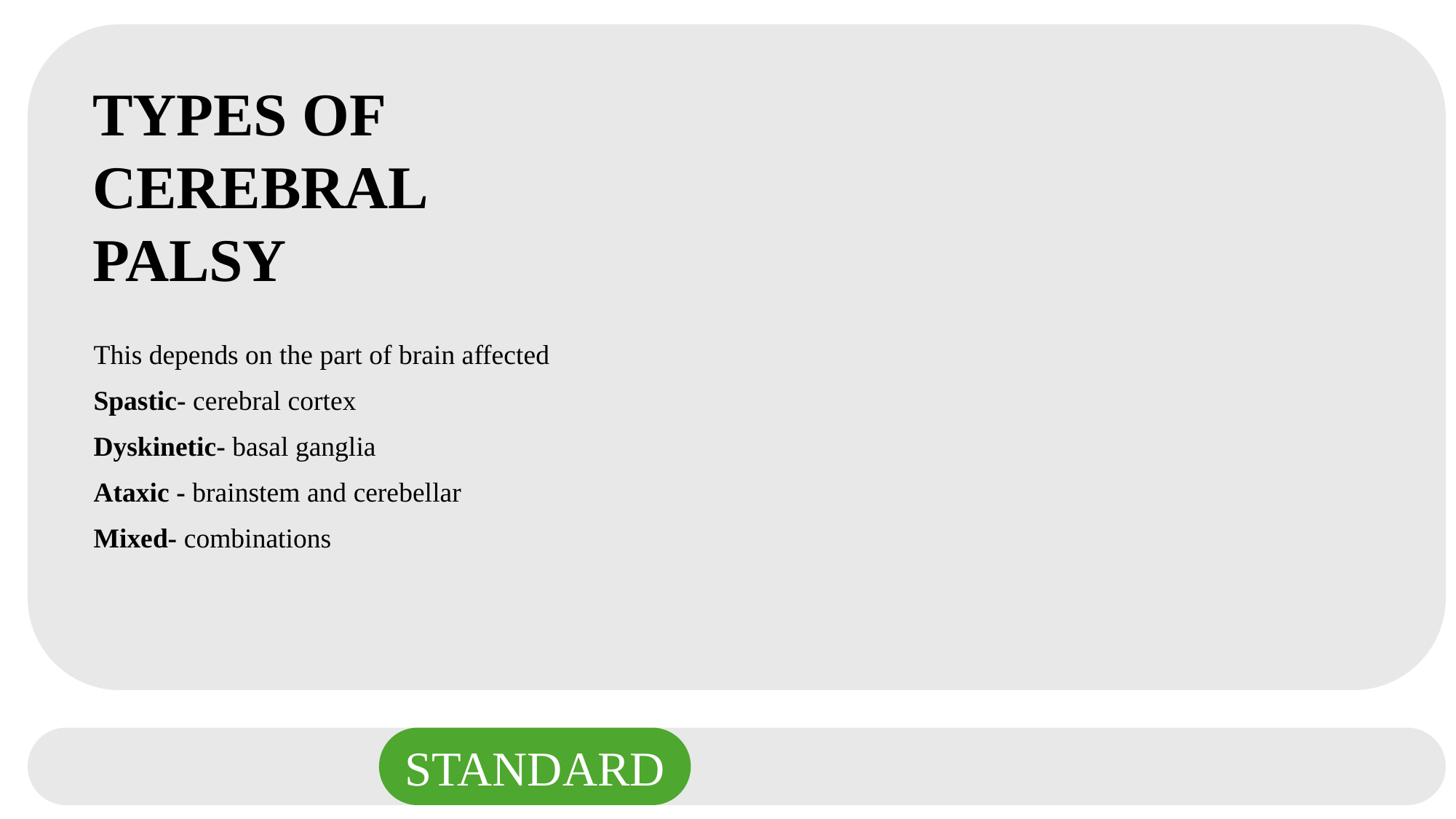

TYPES OF CEREBRAL PALSY
This depends on the part of brain affected
Spastic- cerebral cortex
Dyskinetic- basal ganglia
Ataxic - brainstem and cerebellar
Mixed- combinations

STANDARD